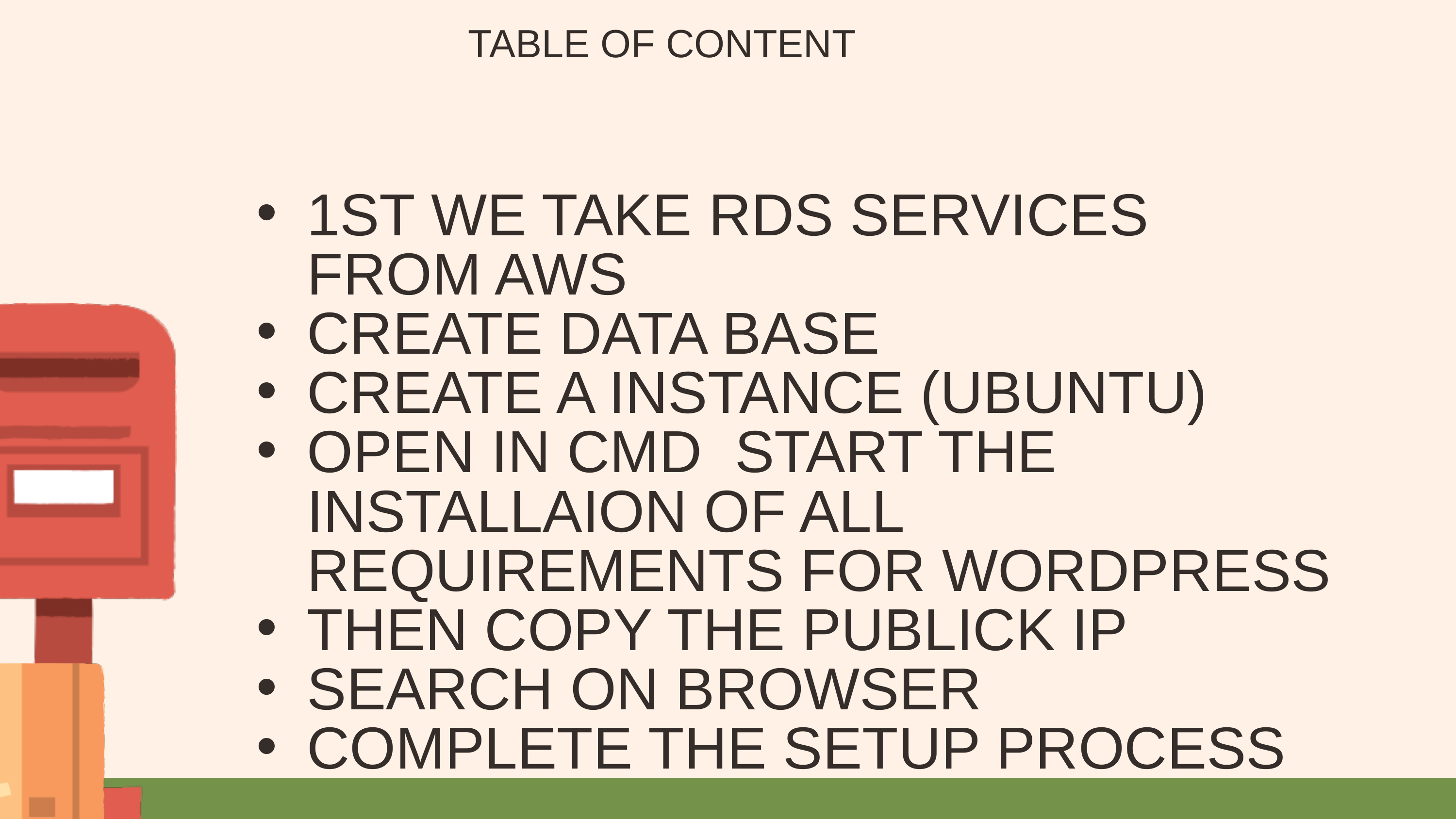

TABLE OF CONTENT
1ST WE TAKE RDS SERVICES FROM AWS
CREATE DATA BASE
CREATE A INSTANCE (UBUNTU)
OPEN IN CMD  START THE INSTALLAION OF ALL REQUIREMENTS FOR WORDPRESS
THEN COPY THE PUBLICK IP
SEARCH ON BROWSER
COMPLETE THE SETUP PROCESS